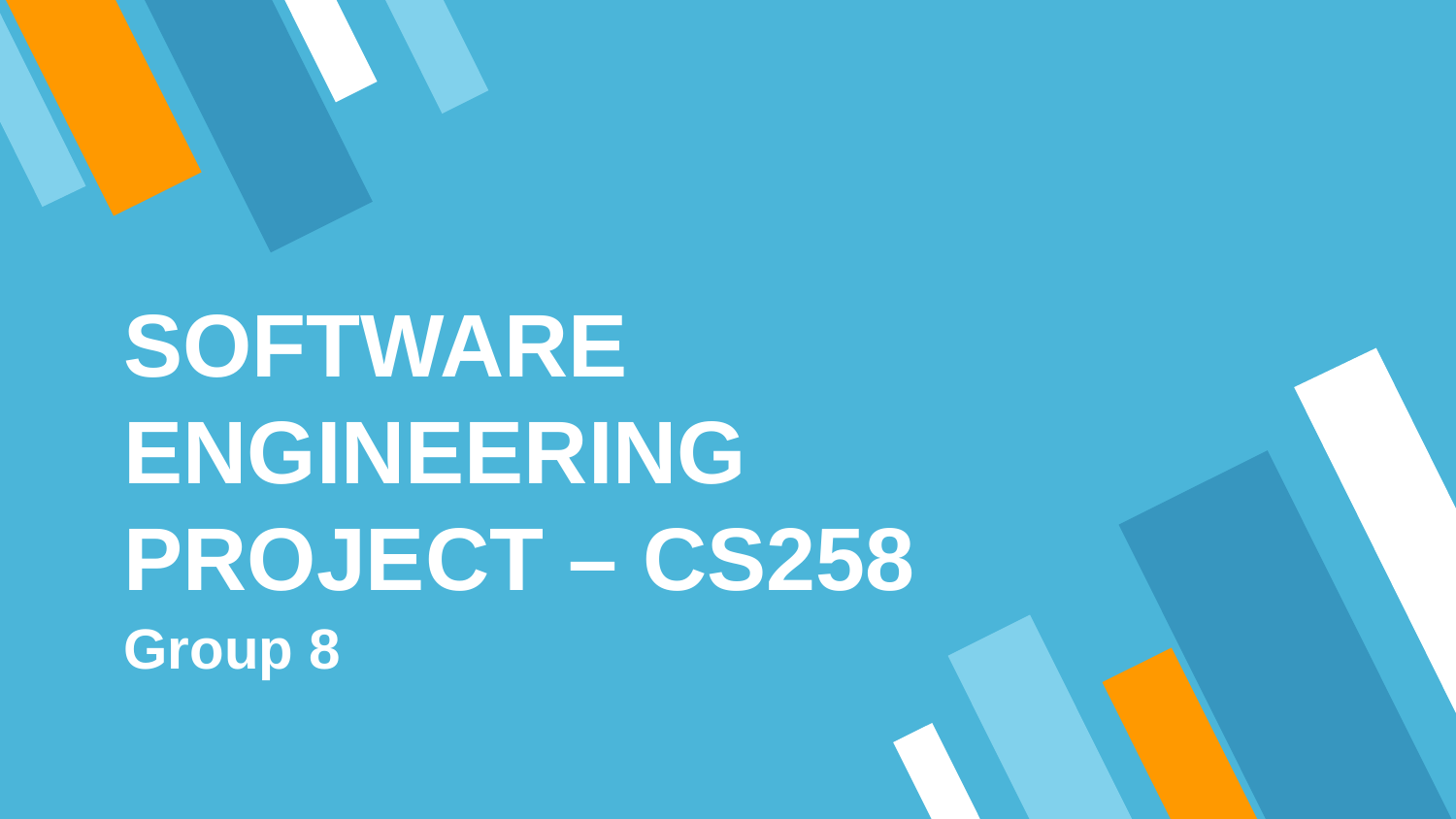

# SOFTWARE ENGINEERING PROJECT – CS258
Group 8